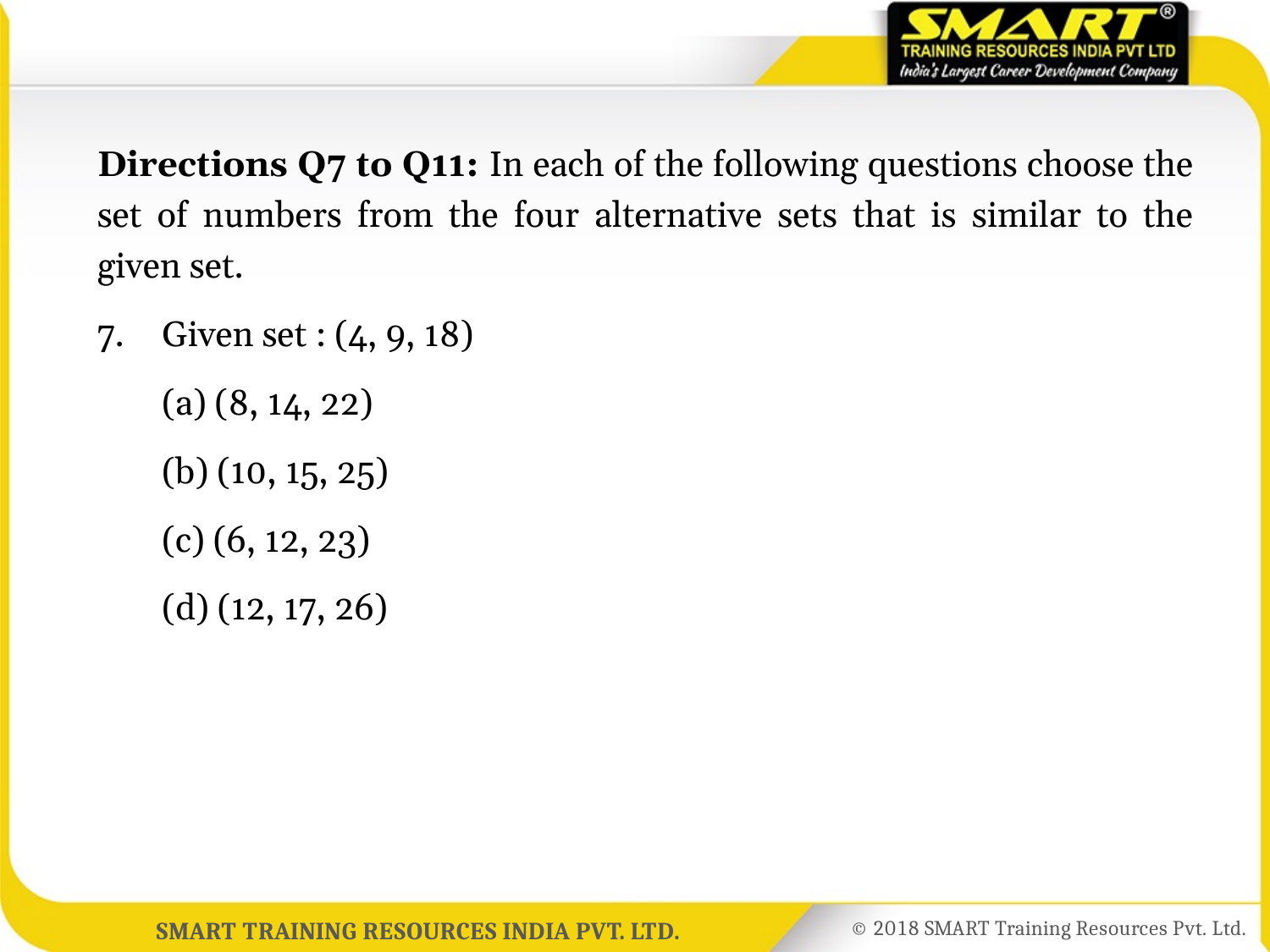

Directions Q7 to Q11: In each of the following questions choose the set of numbers from the four alternative sets that is similar to the given set.
7.	Given set : (4, 9, 18)
	(a) (8, 14, 22)
	(b) (10, 15, 25)
	(c) (6, 12, 23)
	(d) (12, 17, 26)